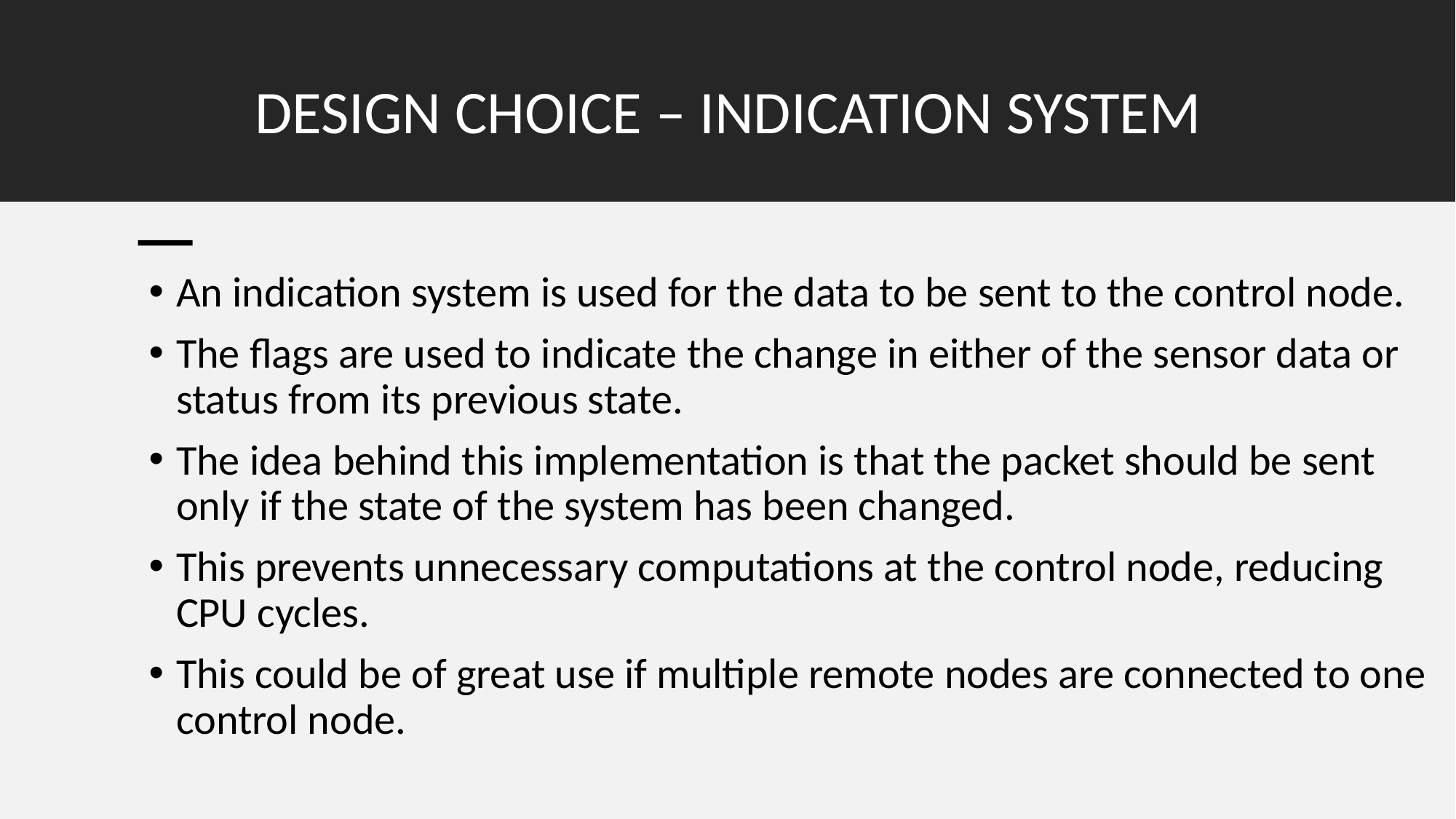

# DESIGN CHOICE – INDICATION SYSTEM

An indication system is used for the data to be sent to the control node.
The flags are used to indicate the change in either of the sensor data or status from its previous state.
The idea behind this implementation is that the packet should be sent only if the state of the system has been changed.
This prevents unnecessary computations at the control node, reducing CPU cycles.
This could be of great use if multiple remote nodes are connected to one control node.